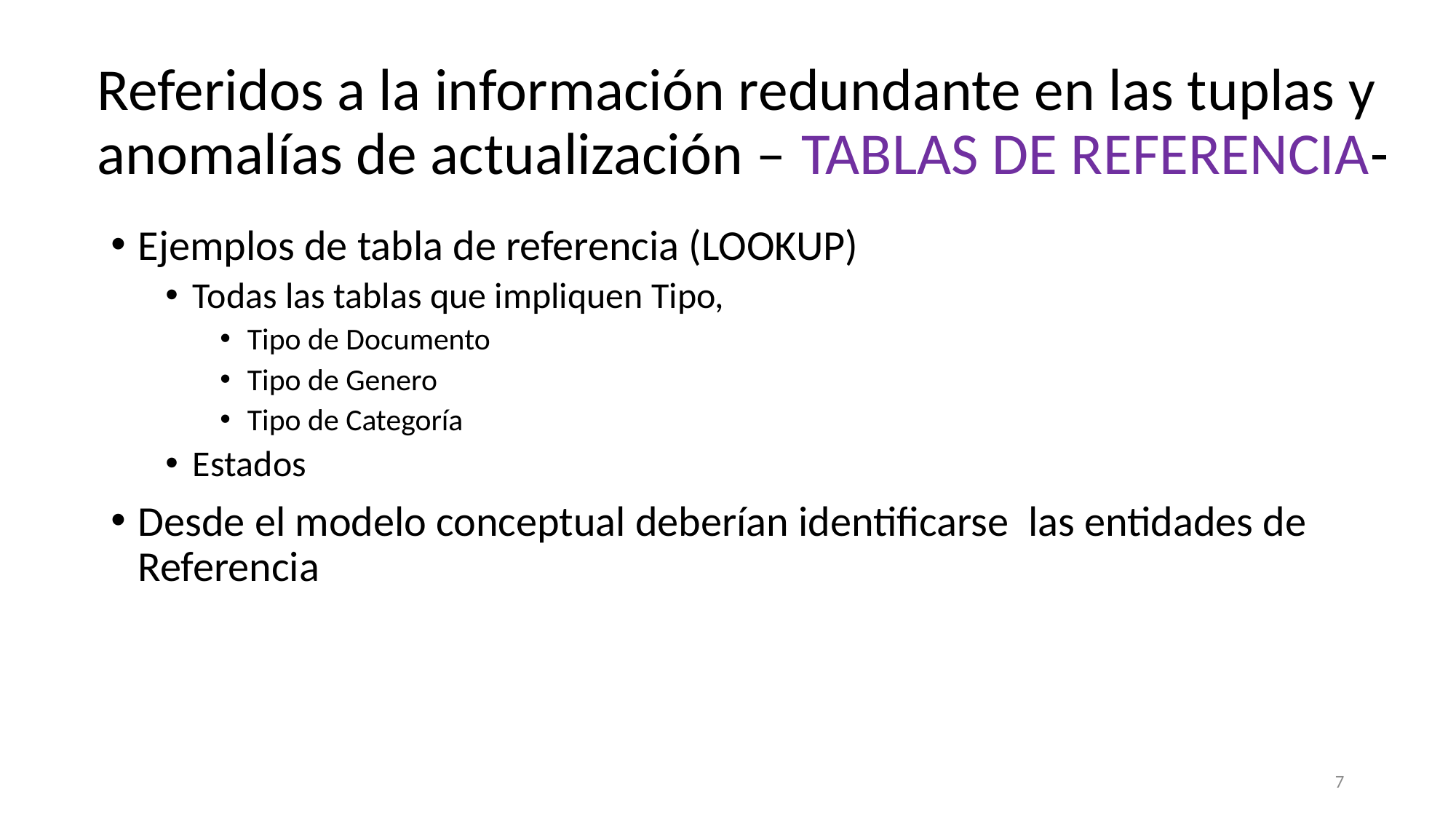

# Referidos a la información redundante en las tuplas y anomalías de actualización – TABLAS DE REFERENCIA-
Ejemplos de tabla de referencia (LOOKUP)
Todas las tablas que impliquen Tipo,
Tipo de Documento
Tipo de Genero
Tipo de Categoría
Estados
Desde el modelo conceptual deberían identificarse  las entidades de Referencia

7